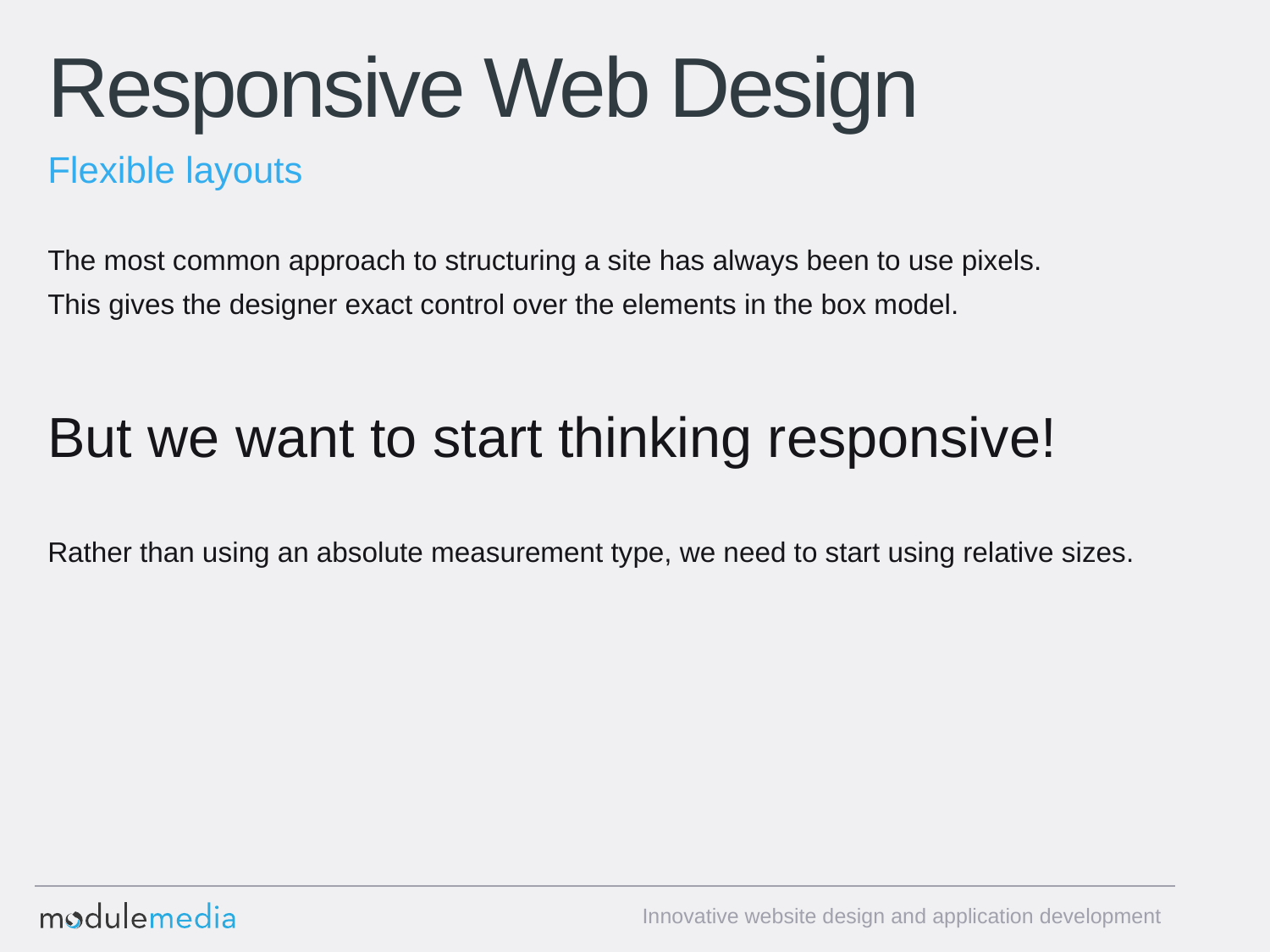

# Responsive Web Design
Flexible layouts
The most common approach to structuring a site has always been to use pixels.
This gives the designer exact control over the elements in the box model.

But we want to start thinking responsive!

Rather than using an absolute measurement type, we need to start using relative sizes.